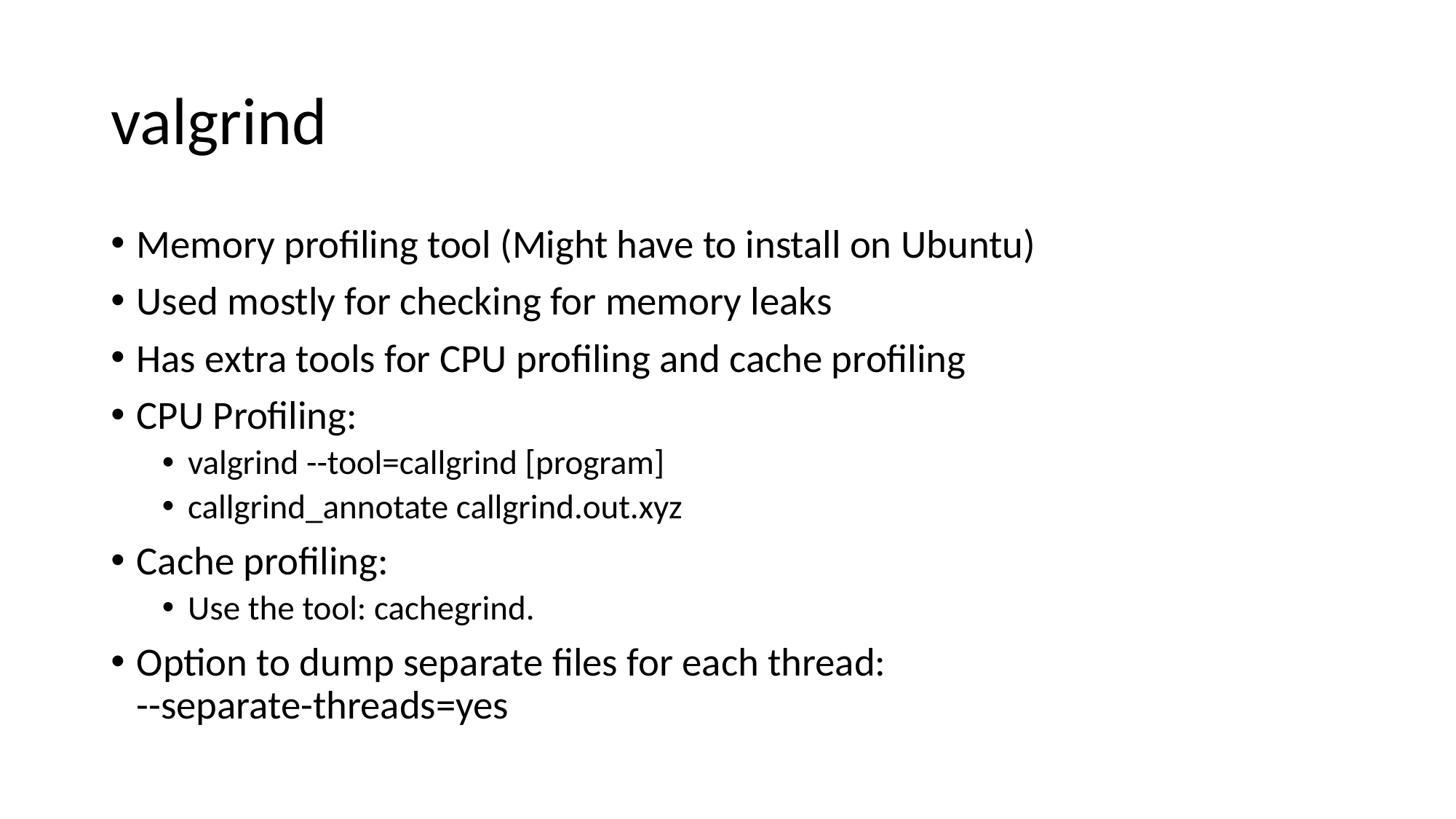

# valgrind
Memory profiling tool (Might have to install on Ubuntu)
Used mostly for checking for memory leaks
Has extra tools for CPU profiling and cache profiling
CPU Profiling:
valgrind --tool=callgrind [program]
callgrind_annotate callgrind.out.xyz
Cache profiling:
Use the tool: cachegrind.
Option to dump separate files for each thread:
--separate-threads=yes